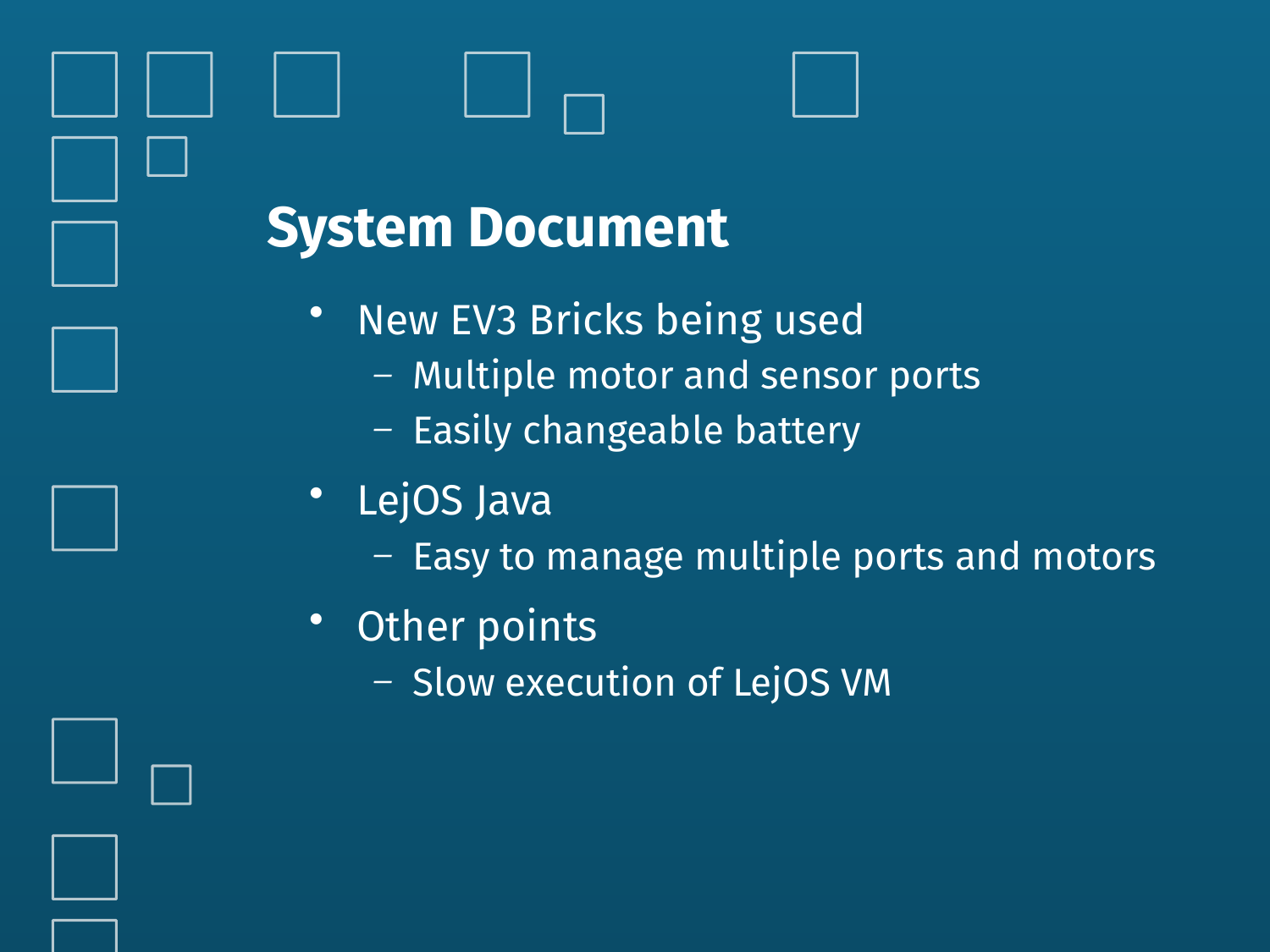

# System Document
New EV3 Bricks being used
Multiple motor and sensor ports
Easily changeable battery
LejOS Java
Easy to manage multiple ports and motors
Other points
Slow execution of LejOS VM